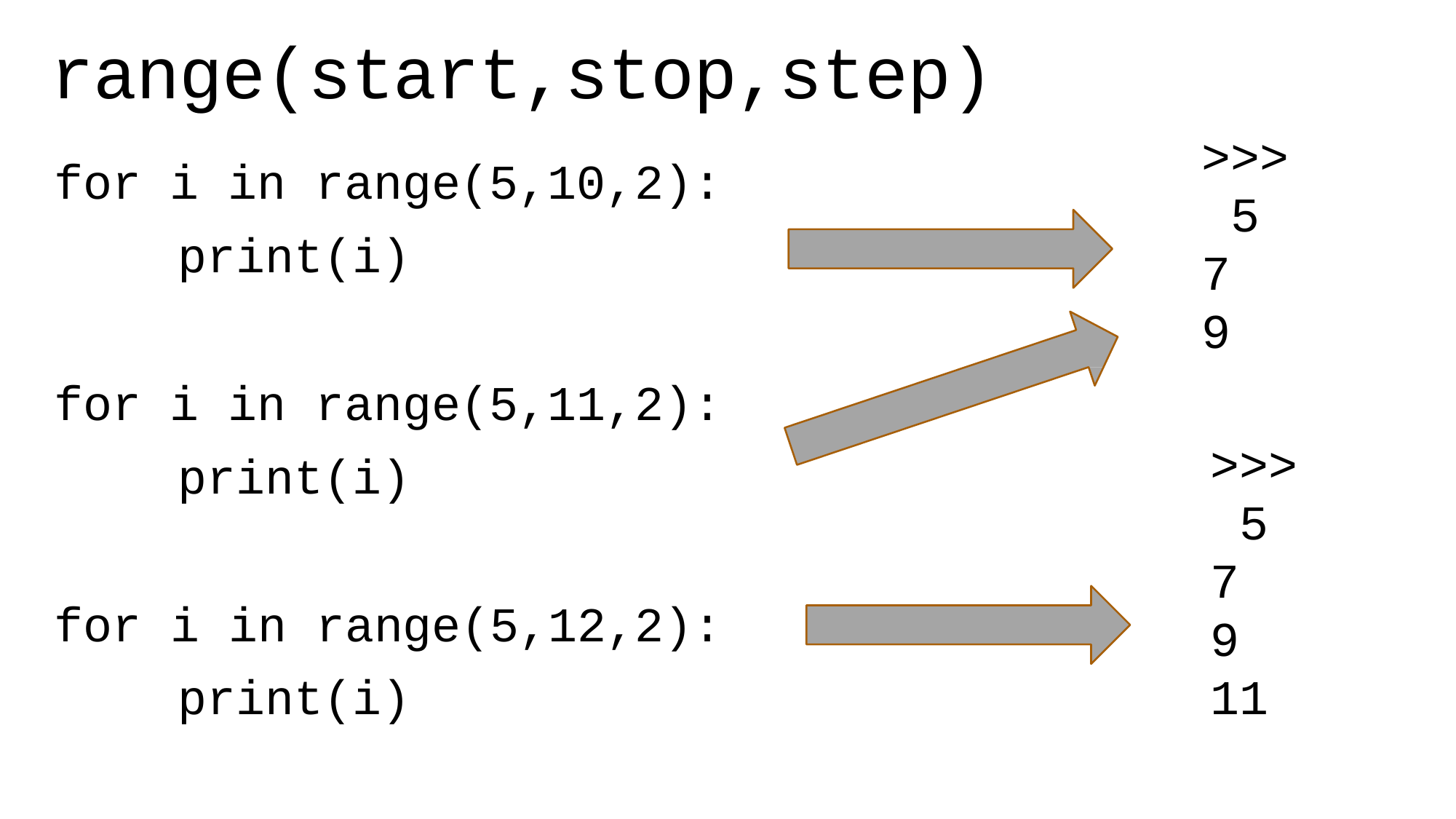

# range(start,stop,step)
>>>  5
7
9
for i in range(5,10,2):  print(i)

for i in range(5,11,2):  print(i)
>>>  5
7
9
11
for i in range(5,12,2):  print(i)

6